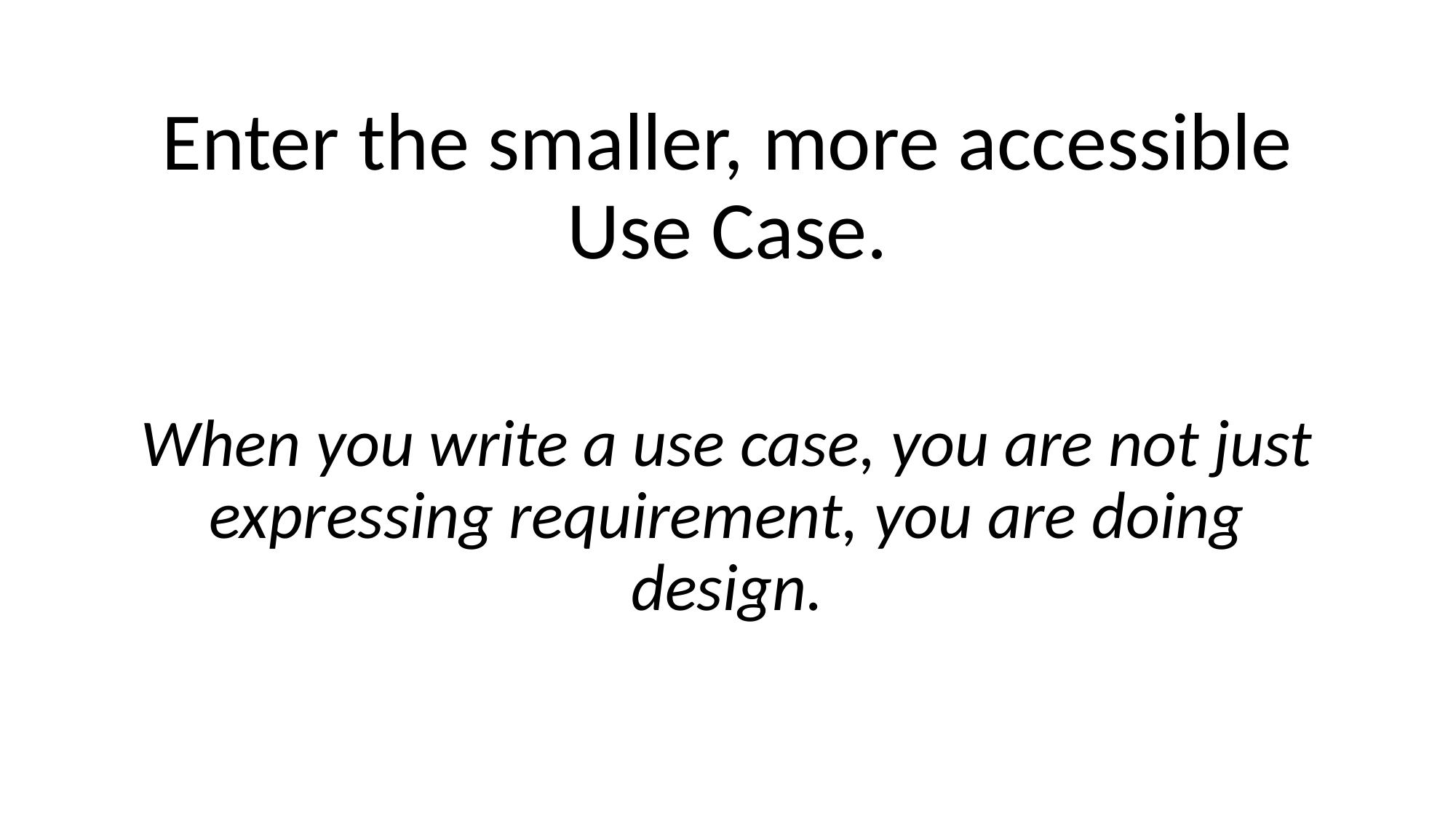

Enter the smaller, more accessible Use Case.
When you write a use case, you are not just expressing requirement, you are doing design.